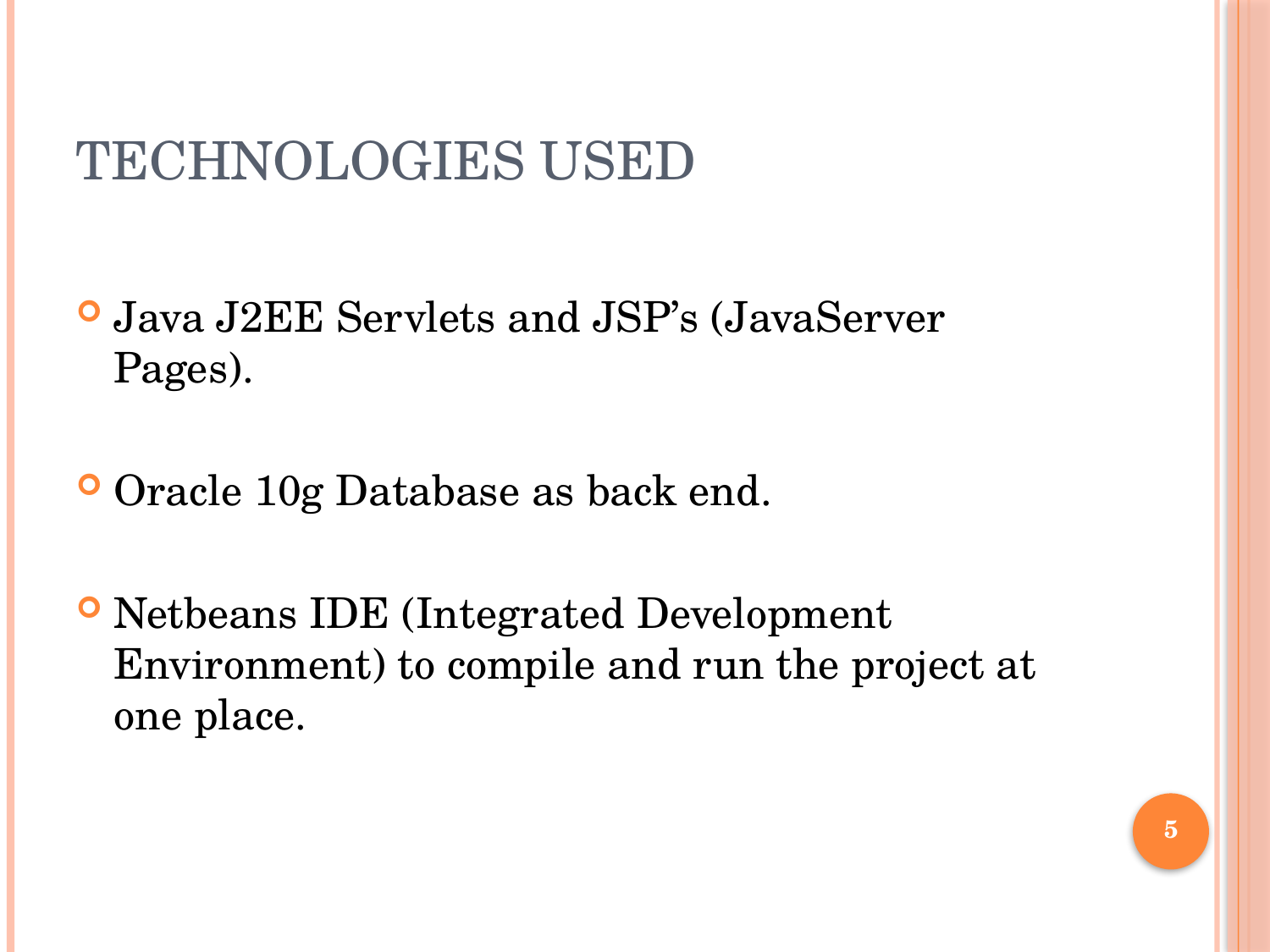

# TECHNOLOGIES USED

Java J2EE Servlets and JSP’s (JavaServer Pages).

Oracle 10g Database as back end.

Netbeans IDE (Integrated Development Environment) to compile and run the project at one place.
5